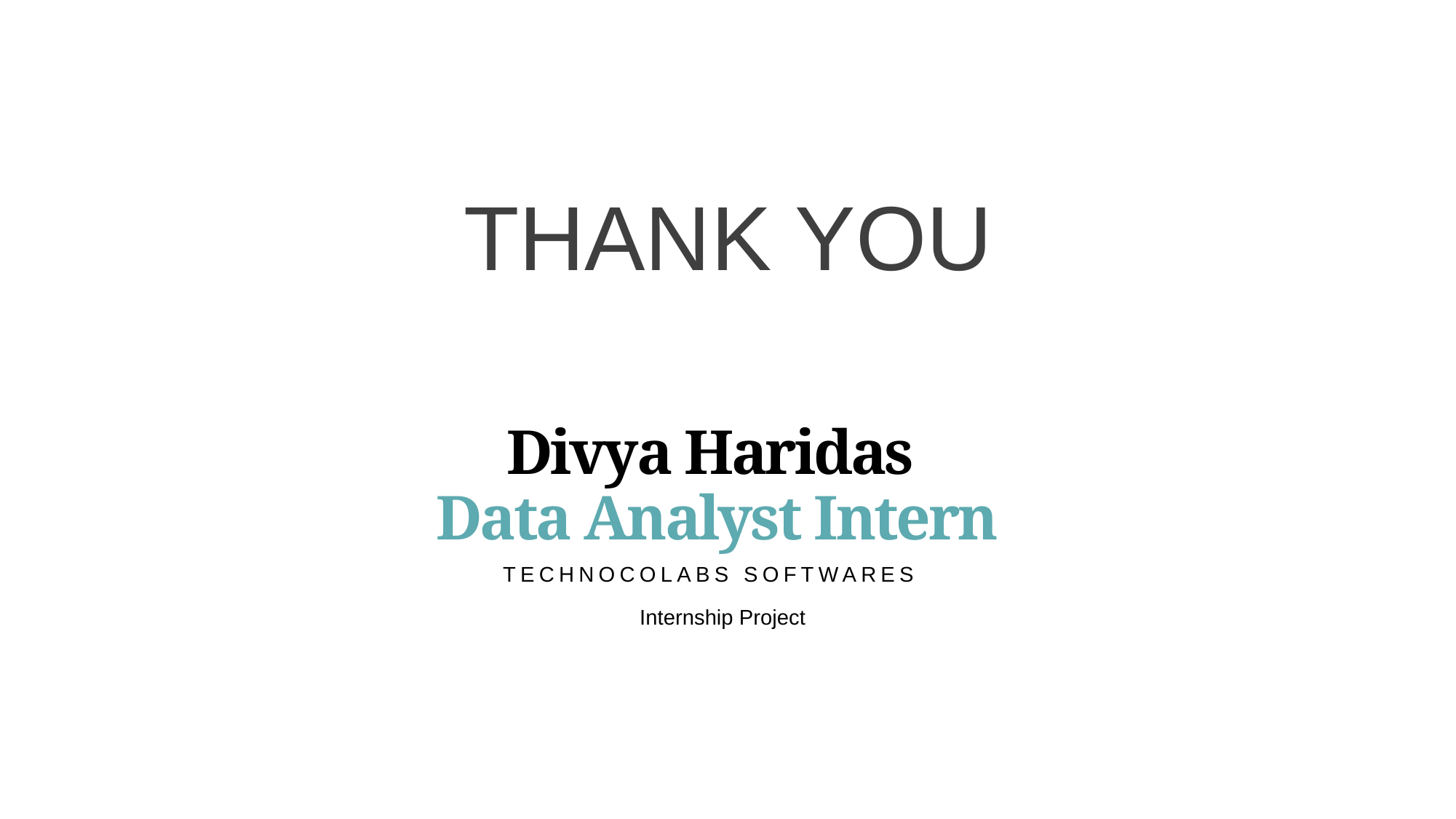

# Divya Haridas Data Analyst Intern
THANK YOU
 TECHNOCOLABS SOFTWARES
Internship Project